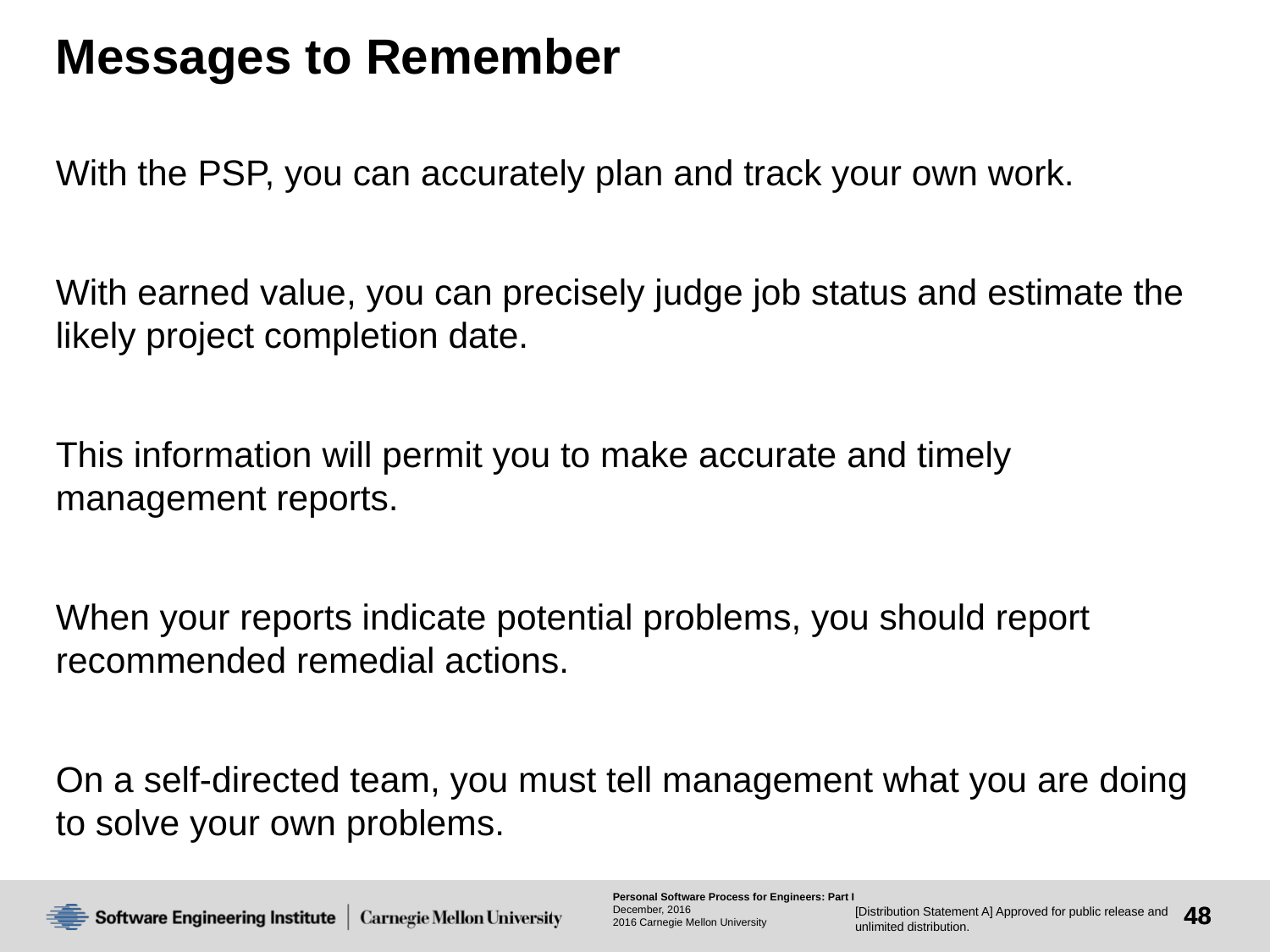

# Messages to Remember
With the PSP, you can accurately plan and track your own work.

With earned value, you can precisely judge job status and estimate the likely project completion date.

This information will permit you to make accurate and timely management reports.

When your reports indicate potential problems, you should report recommended remedial actions.

On a self-directed team, you must tell management what you are doing to solve your own problems.